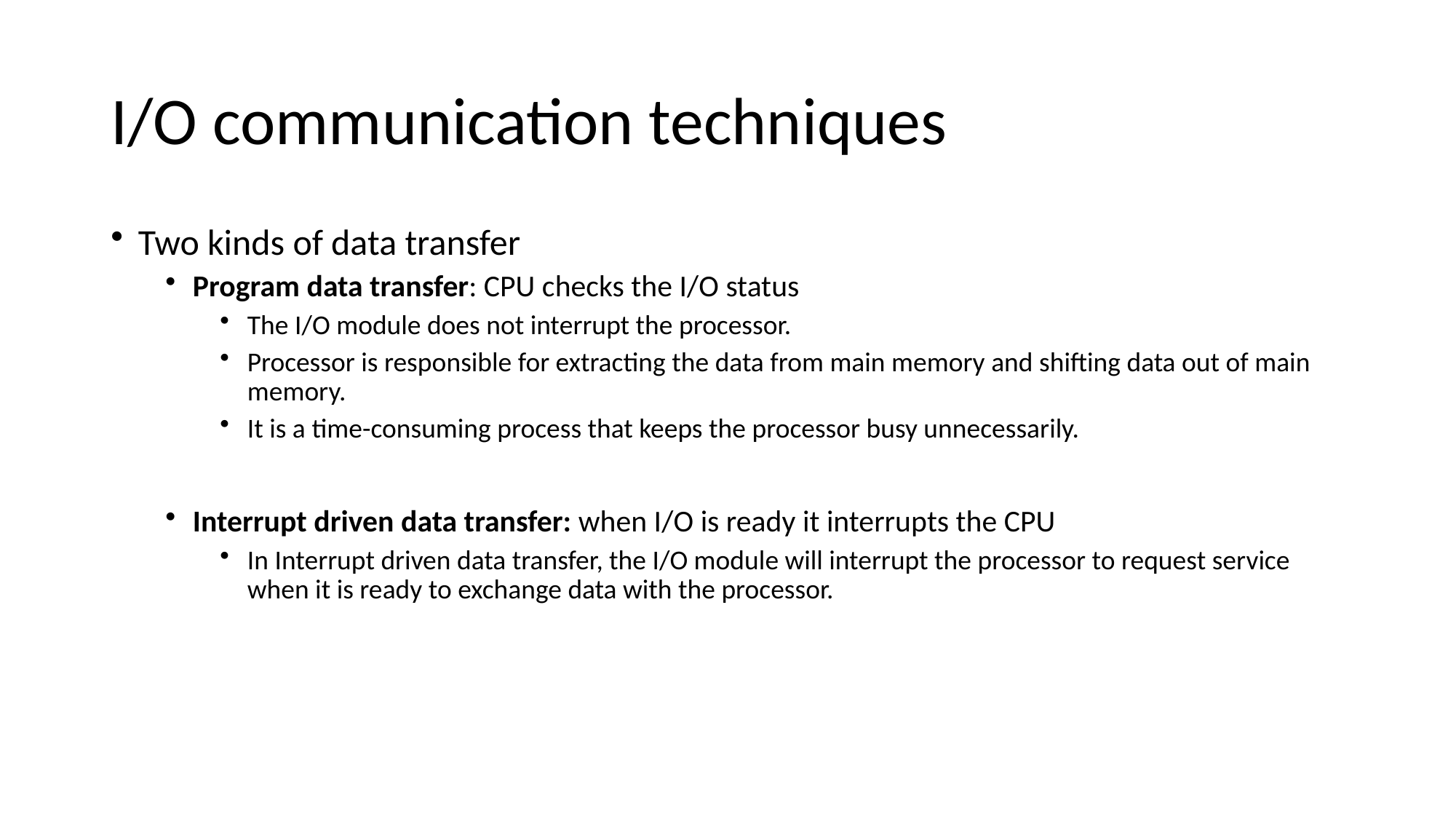

# I/O communication techniques
Two kinds of data transfer
Program data transfer: CPU checks the I/O status
The I/O module does not interrupt the processor.
Processor is responsible for extracting the data from main memory and shifting data out of main memory.
It is a time-consuming process that keeps the processor busy unnecessarily.

Interrupt driven data transfer: when I/O is ready it interrupts the CPU
In Interrupt driven data transfer, the I/O module will interrupt the processor to request service when it is ready to exchange data with the processor.